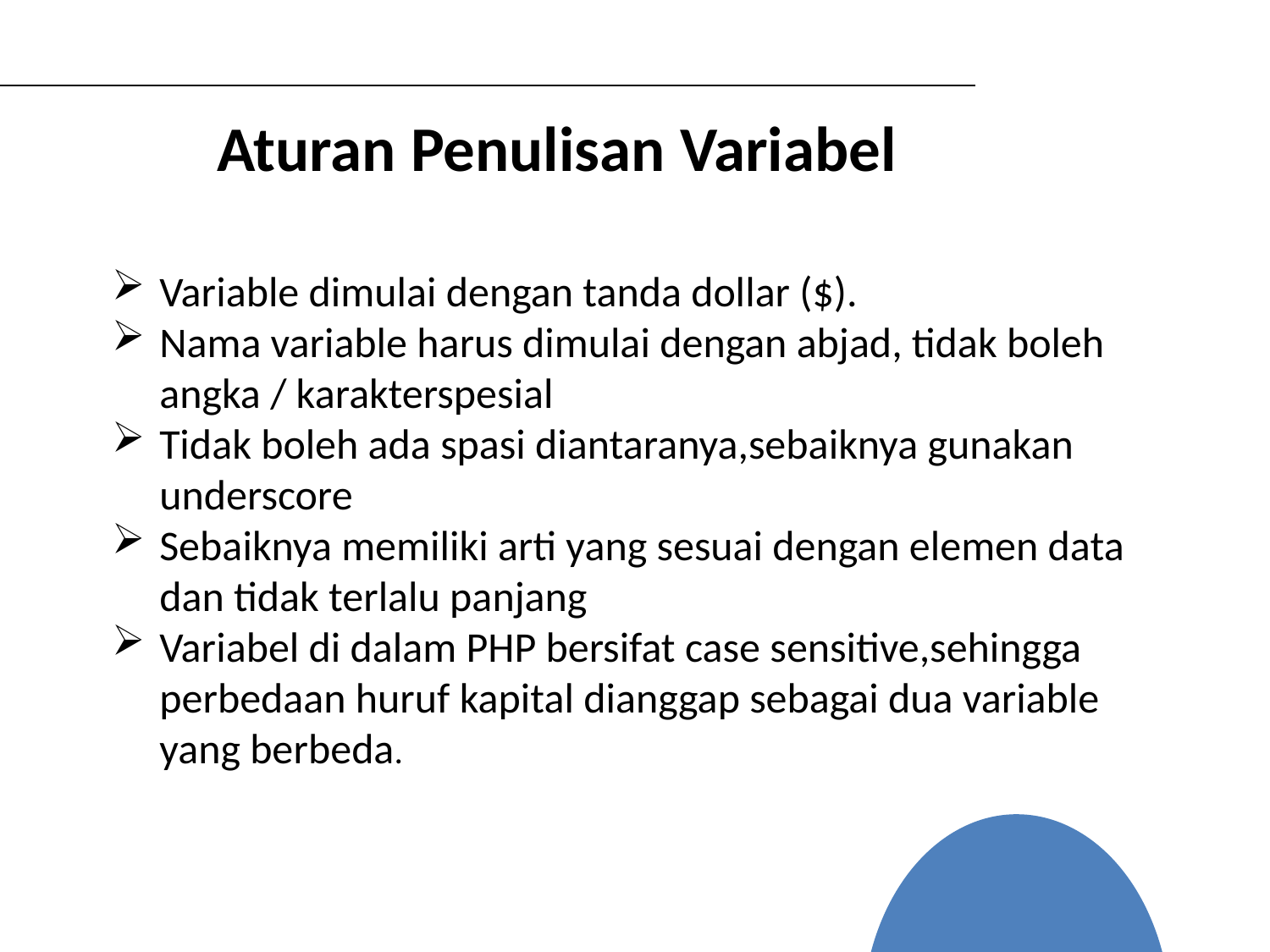

# Aturan Penulisan Variabel

Variable dimulai dengan tanda dollar ($).
Nama variable harus dimulai dengan abjad, tidak boleh angka / karakterspesial
Tidak boleh ada spasi diantaranya,sebaiknya gunakan underscore
Sebaiknya memiliki arti yang sesuai dengan elemen data dan tidak terlalu panjang
Variabel di dalam PHP bersifat case sensitive,sehingga perbedaan huruf kapital dianggap sebagai dua variable yang berbeda.